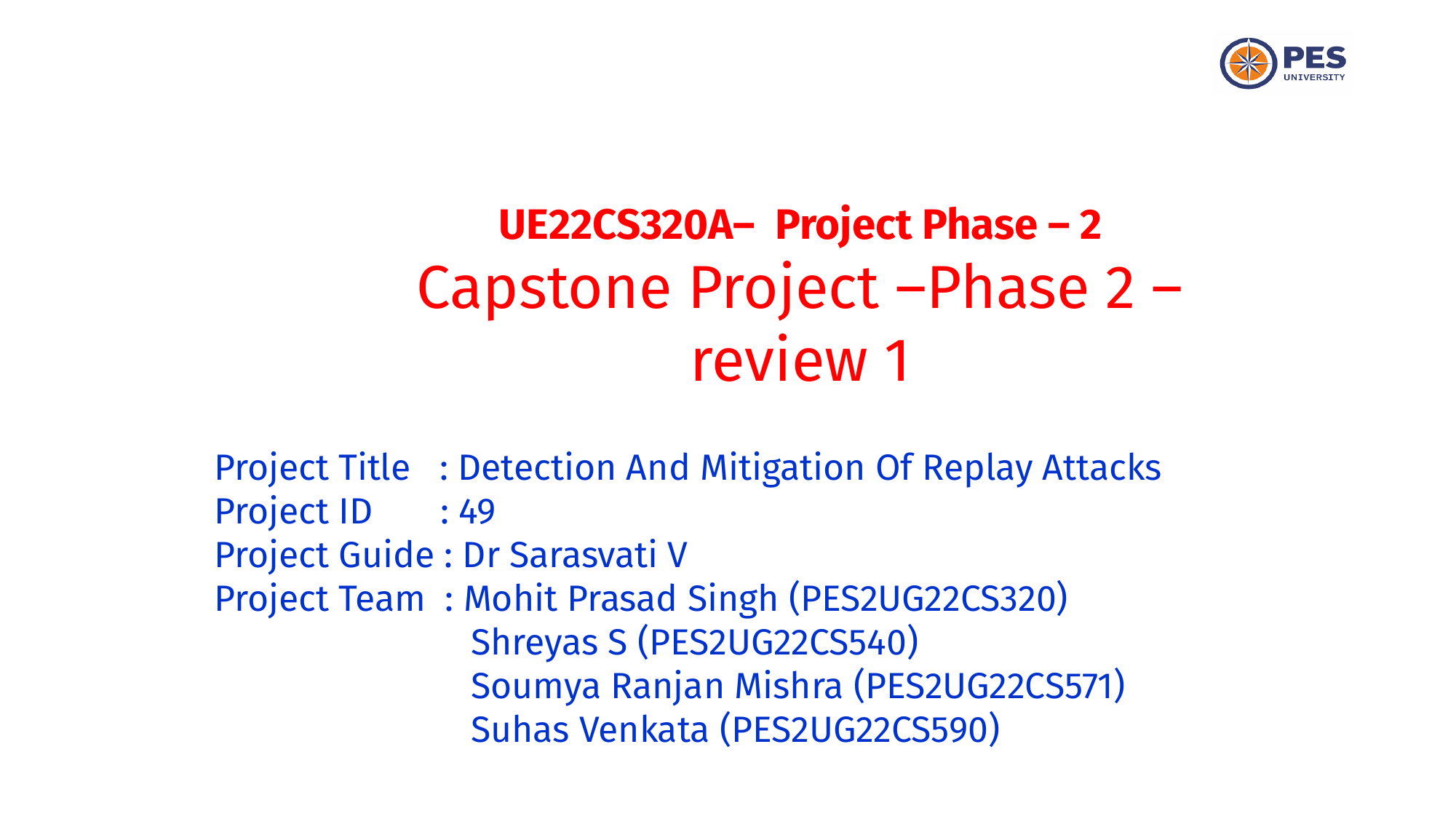

UE22CS320A–  Project Phase – 2
Capstone Project –Phase 2 –review 1
Project Title   : Detection And Mitigation Of Replay Attacks
Project ID       : 49
Project Guide : Dr Sarasvati V
Project Team  : Mohit Prasad Singh (PES2UG22CS320)
		    Shreyas S (PES2UG22CS540)
		    Soumya Ranjan Mishra (PES2UG22CS571)
		    Suhas Venkata (PES2UG22CS590)